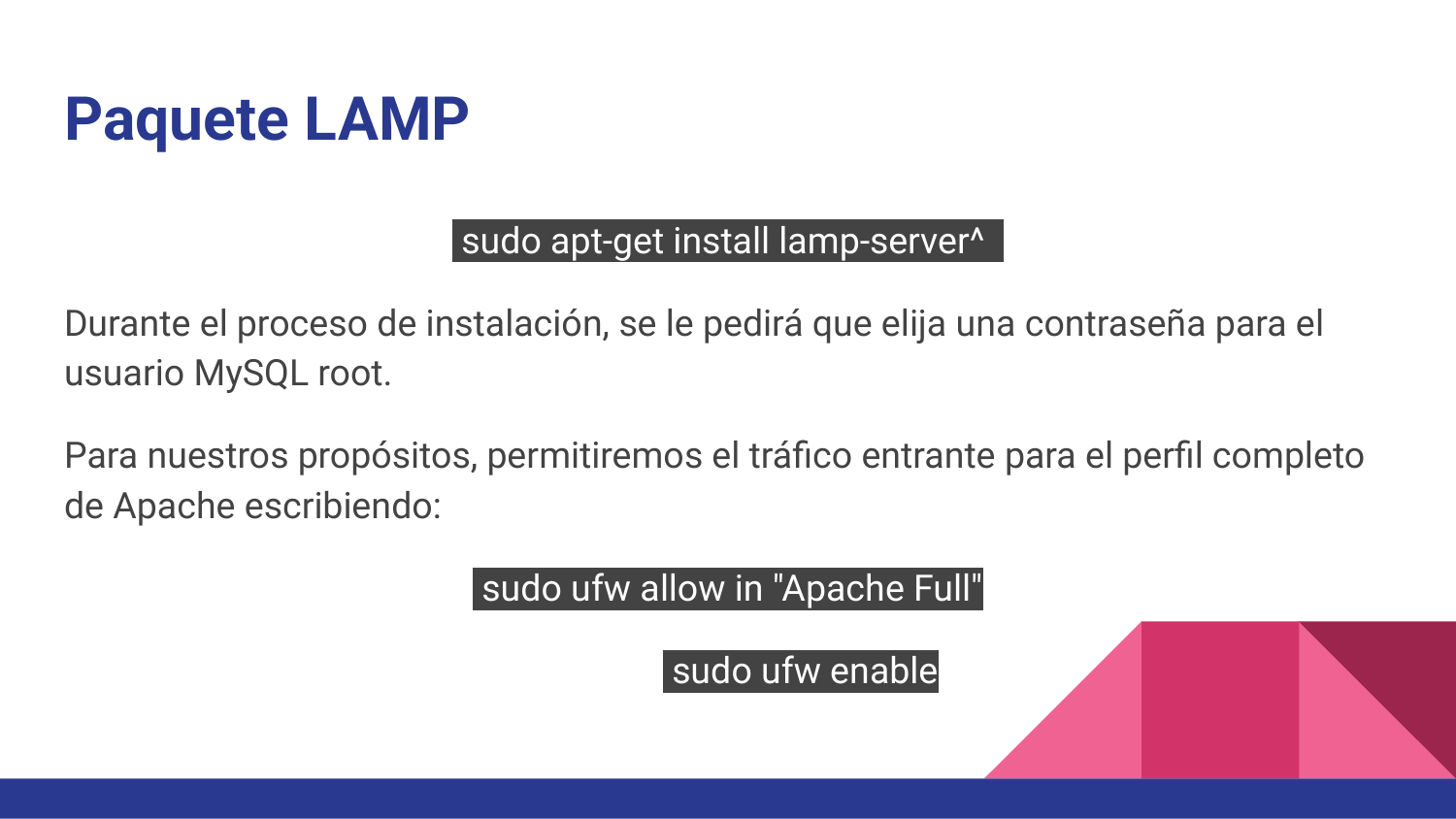

# Paquete LAMP
 sudo apt-get install lamp-server^
Durante el proceso de instalación, se le pedirá que elija una contraseña para el usuario MySQL root.
Para nuestros propósitos, permitiremos el tráfico entrante para el perfil completo de Apache escribiendo:
 sudo ufw allow in "Apache Full"
	 sudo ufw enable